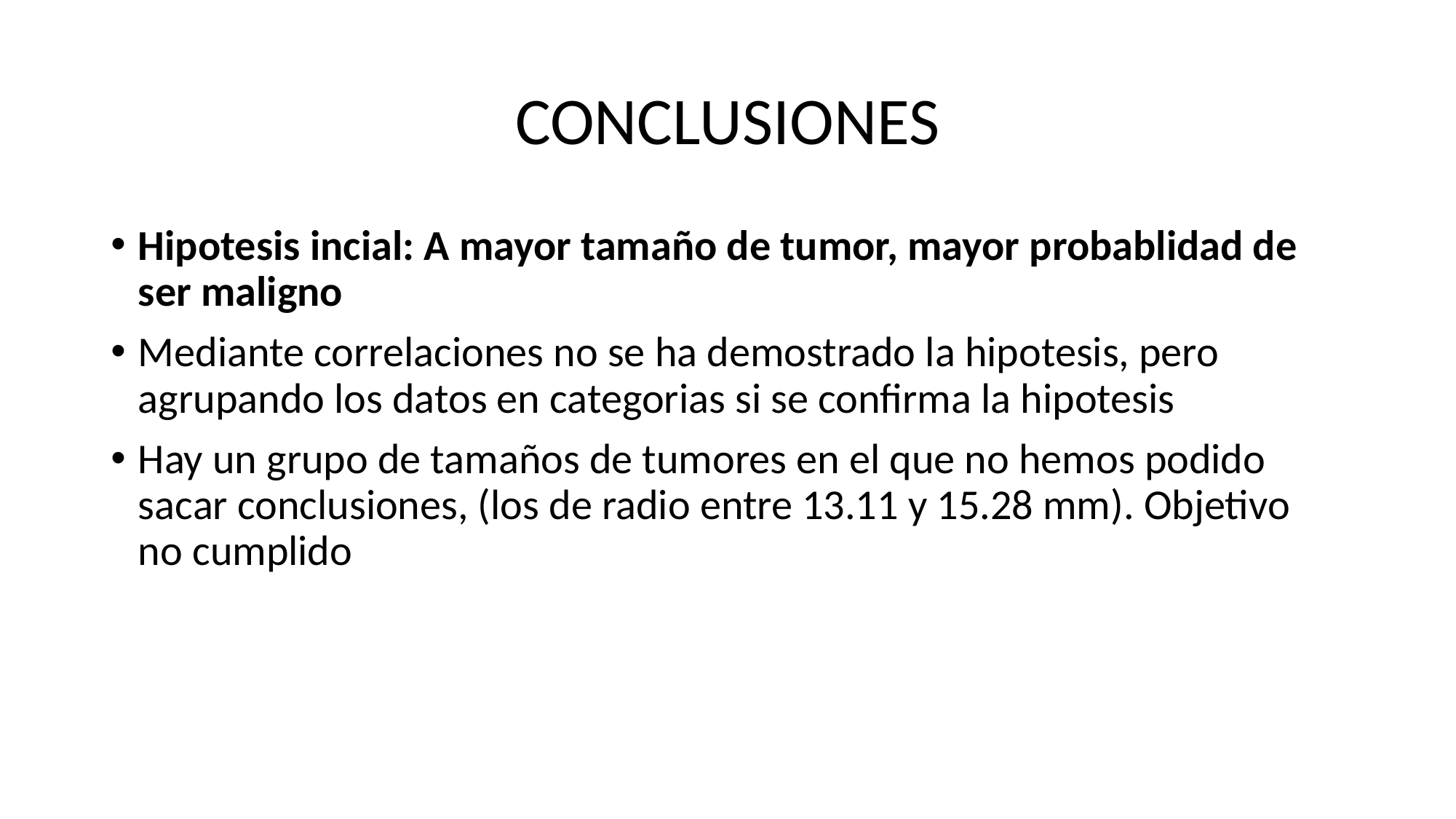

# CONCLUSIONES
Hipotesis incial: A mayor tamaño de tumor, mayor probablidad de ser maligno
Mediante correlaciones no se ha demostrado la hipotesis, pero agrupando los datos en categorias si se confirma la hipotesis
Hay un grupo de tamaños de tumores en el que no hemos podido sacar conclusiones, (los de radio entre 13.11 y 15.28 mm). Objetivo no cumplido